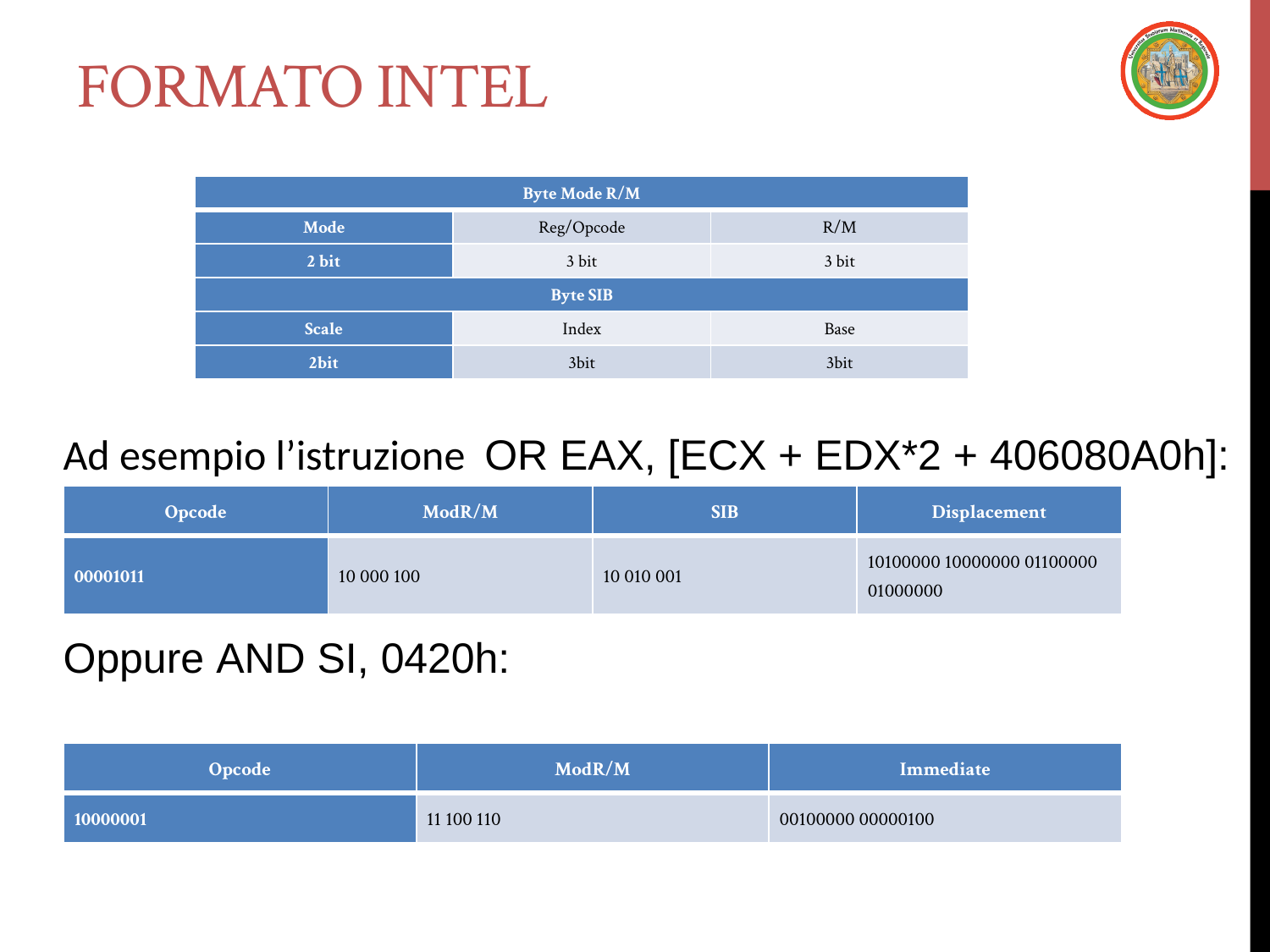

# Formato Intel
| Byte Mode R/M |  |  |
| --- | --- | --- |
| Mode | Reg/Opcode | R/M |
| 2 bit | 3 bit | 3 bit |
| Byte SIB |  |  |
| Scale | Index | Base |
| 2bit | 3bit | 3bit |
Ad esempio l’istruzione  OR EAX, [ECX + EDX*2 + 406080A0h]:

Oppure AND SI, 0420h:
| Opcode | ModR/M | SIB | Displacement |
| --- | --- | --- | --- |
| 00001011 | 10 000 100 | 10 010 001 | 10100000 10000000 01100000 01000000 |
| Opcode | ModR/M | Immediate |
| --- | --- | --- |
| 10000001 | 11 100 110 | 00100000 00000100 |